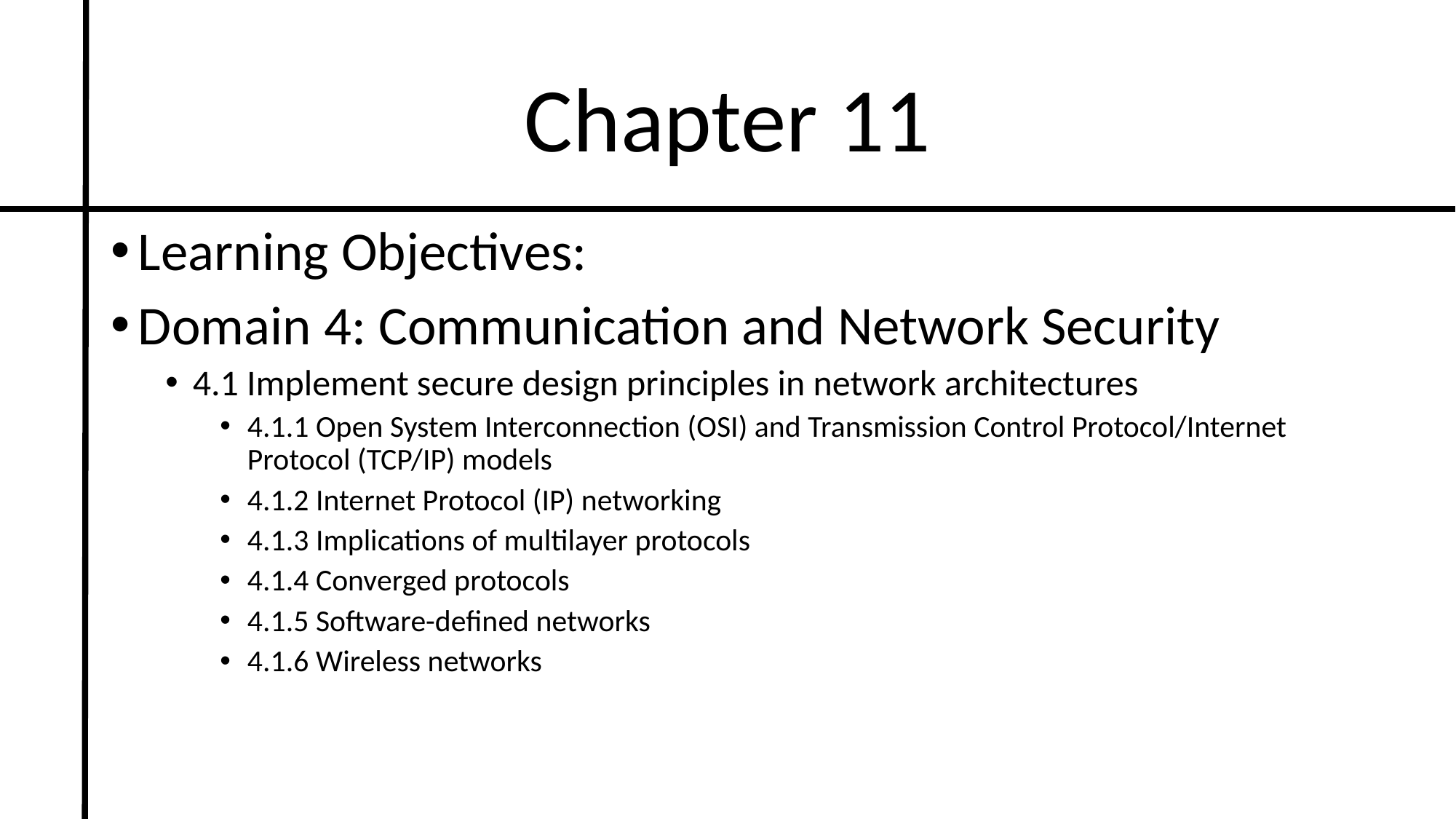

# Chapter 11
Learning Objectives:
Domain 4: Communication and Network Security
4.1 Implement secure design principles in network architectures
4.1.1 Open System Interconnection (OSI) and Transmission Control Protocol/Internet Protocol (TCP/IP) models
4.1.2 Internet Protocol (IP) networking
4.1.3 Implications of multilayer protocols
4.1.4 Converged protocols
4.1.5 Software-defined networks
4.1.6 Wireless networks